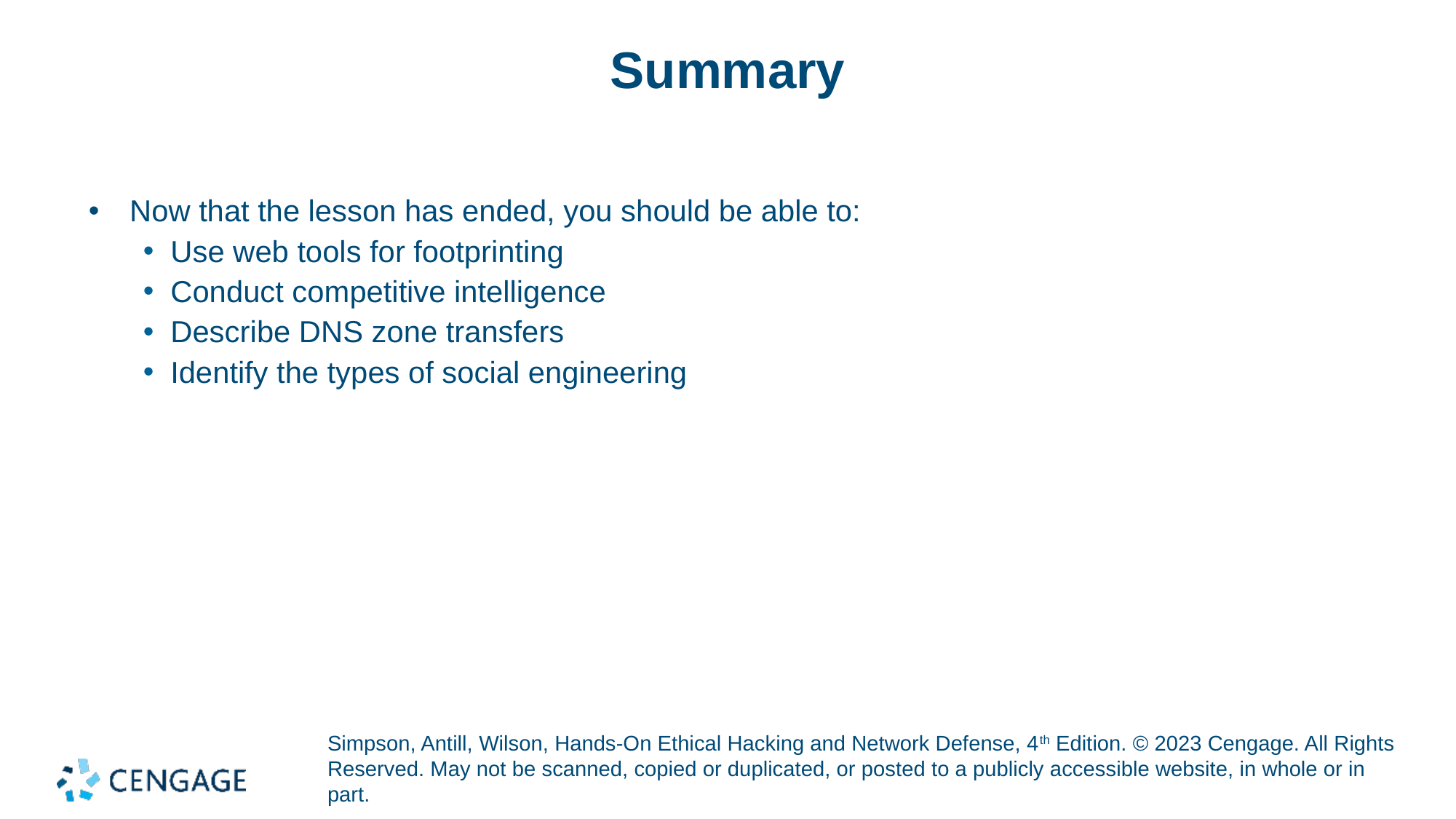

# Summary
Now that the lesson has ended, you should be able to:
Use web tools for footprinting
Conduct competitive intelligence
Describe DNS zone transfers
Identify the types of social engineering